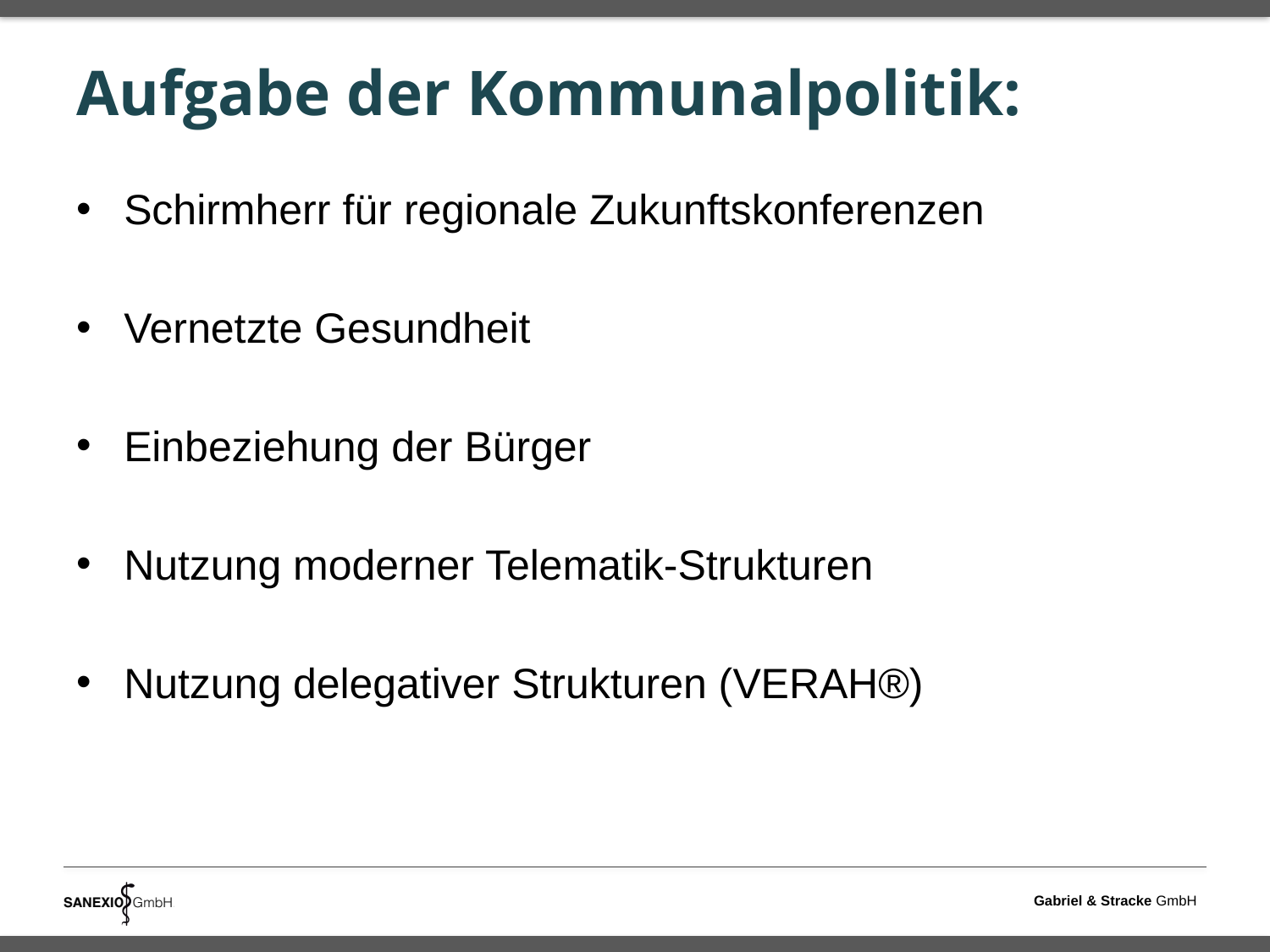

# Aufgabe der Kommunalpolitik:
Schirmherr für regionale Zukunftskonferenzen

Vernetzte Gesundheit

Einbeziehung der Bürger

Nutzung moderner Telematik-Strukturen

Nutzung delegativer Strukturen (VERAH®)